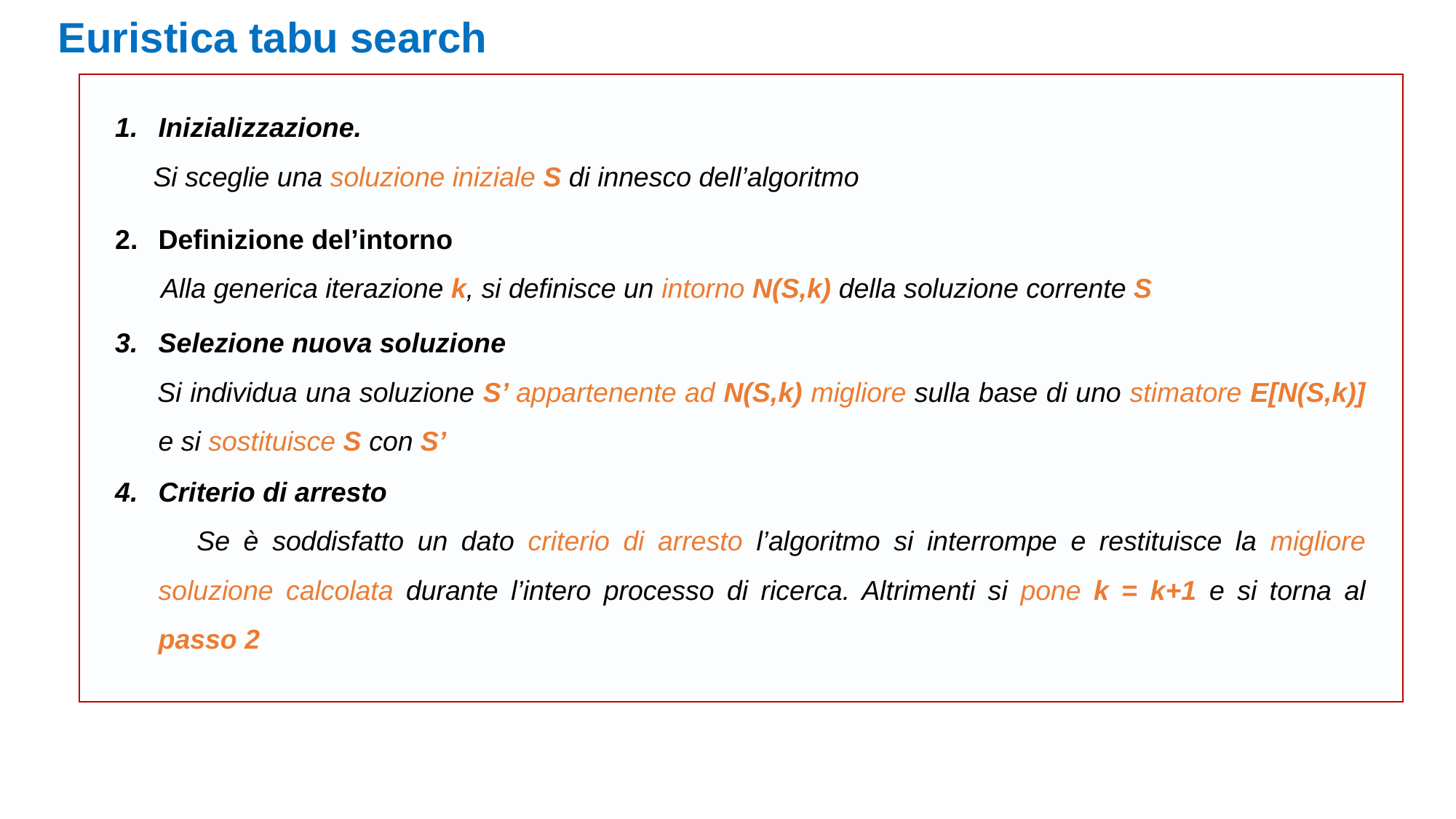

Euristica tabu search

Inizializzazione.
     Si sceglie una soluzione iniziale S di innesco dell’algoritmo
Definizione del’intorno
      Alla generica iterazione k, si definisce un intorno N(S,k) della soluzione corrente S
Selezione nuova soluzione
     Si individua una soluzione S’ appartenente ad N(S,k) migliore sulla base di uno stimatore E[N(S,k)] e si sostituisce S con S’
Criterio di arresto
      Se è soddisfatto un dato criterio di arresto l’algoritmo si interrompe e restituisce la migliore soluzione calcolata durante l’intero processo di ricerca. Altrimenti si pone k = k+1 e si torna al passo 2